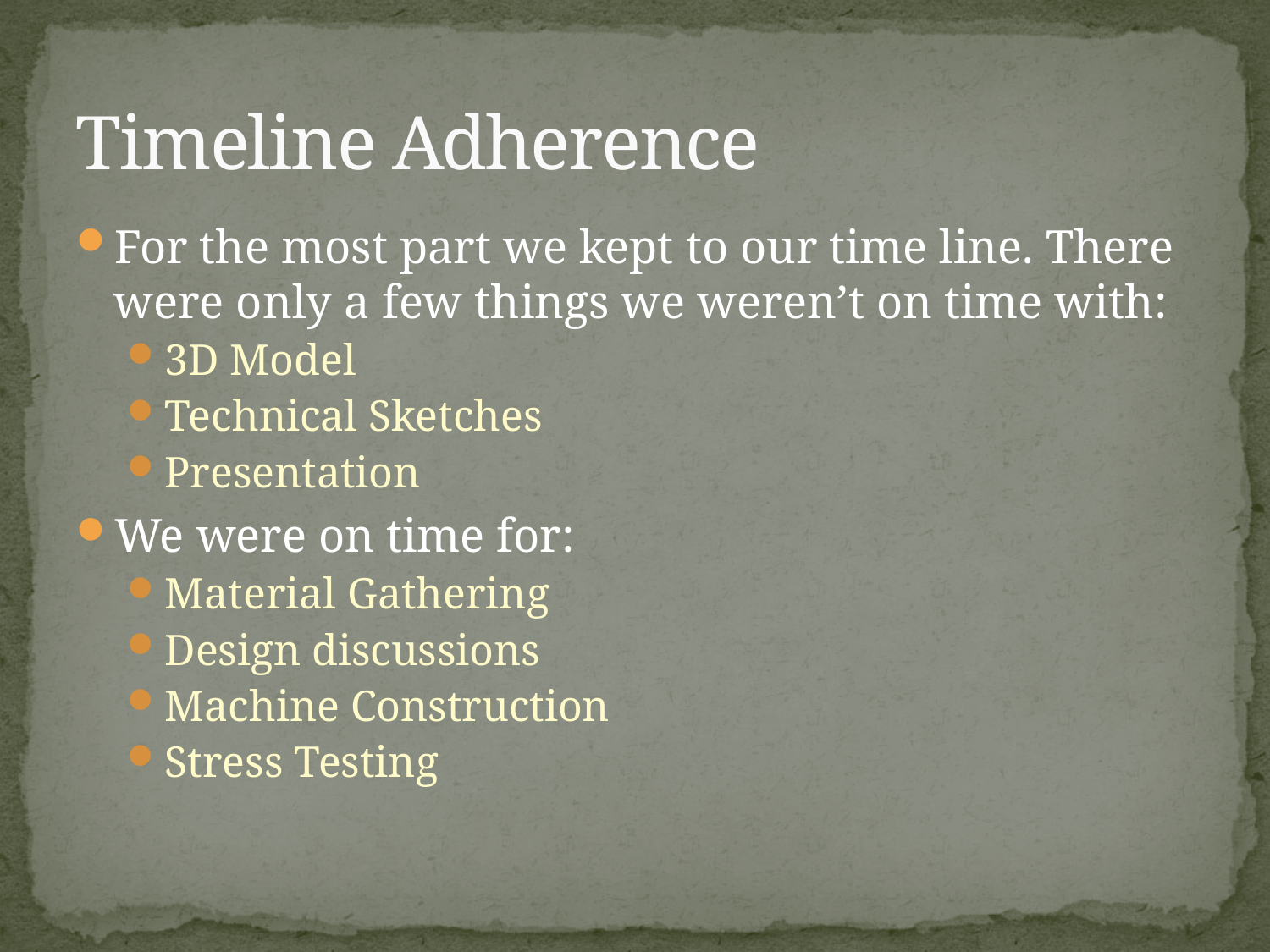

# Timeline Adherence
For the most part we kept to our time line. There were only a few things we weren’t on time with:
3D Model
Technical Sketches
Presentation
We were on time for:
Material Gathering
Design discussions
Machine Construction
Stress Testing